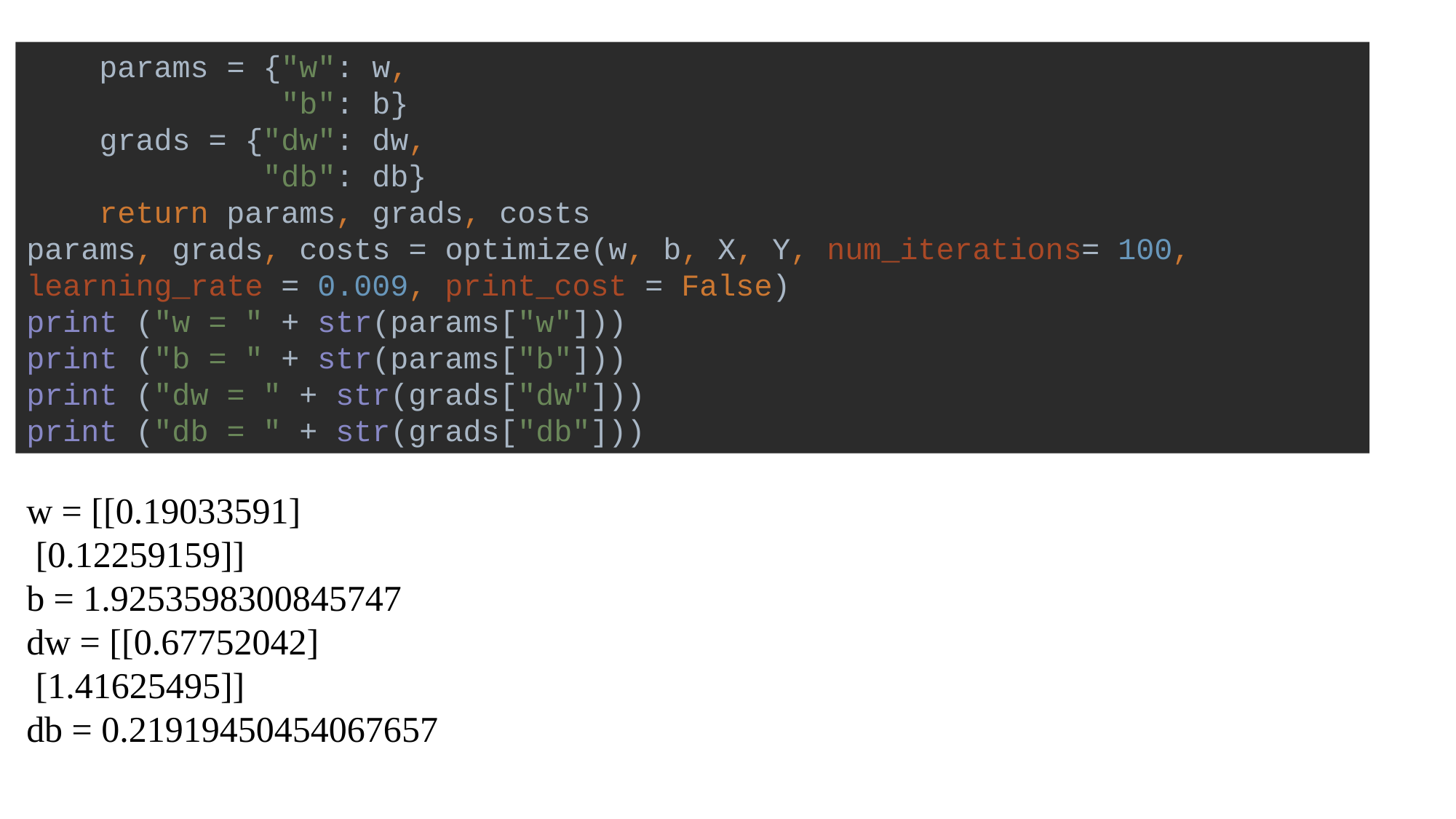

params = {"w": w,
              "b": b}
    grads = {"dw": dw,
             "db": db}
    return params, grads, costs
params, grads, costs = optimize(w, b, X, Y, num_iterations= 100, learning_rate = 0.009, print_cost = False)
print ("w = " + str(params["w"]))
print ("b = " + str(params["b"]))
print ("dw = " + str(grads["dw"]))
print ("db = " + str(grads["db"]))
w = [[0.19033591]
 [0.12259159]]
b = 1.9253598300845747
dw = [[0.67752042]
 [1.41625495]]
db = 0.21919450454067657